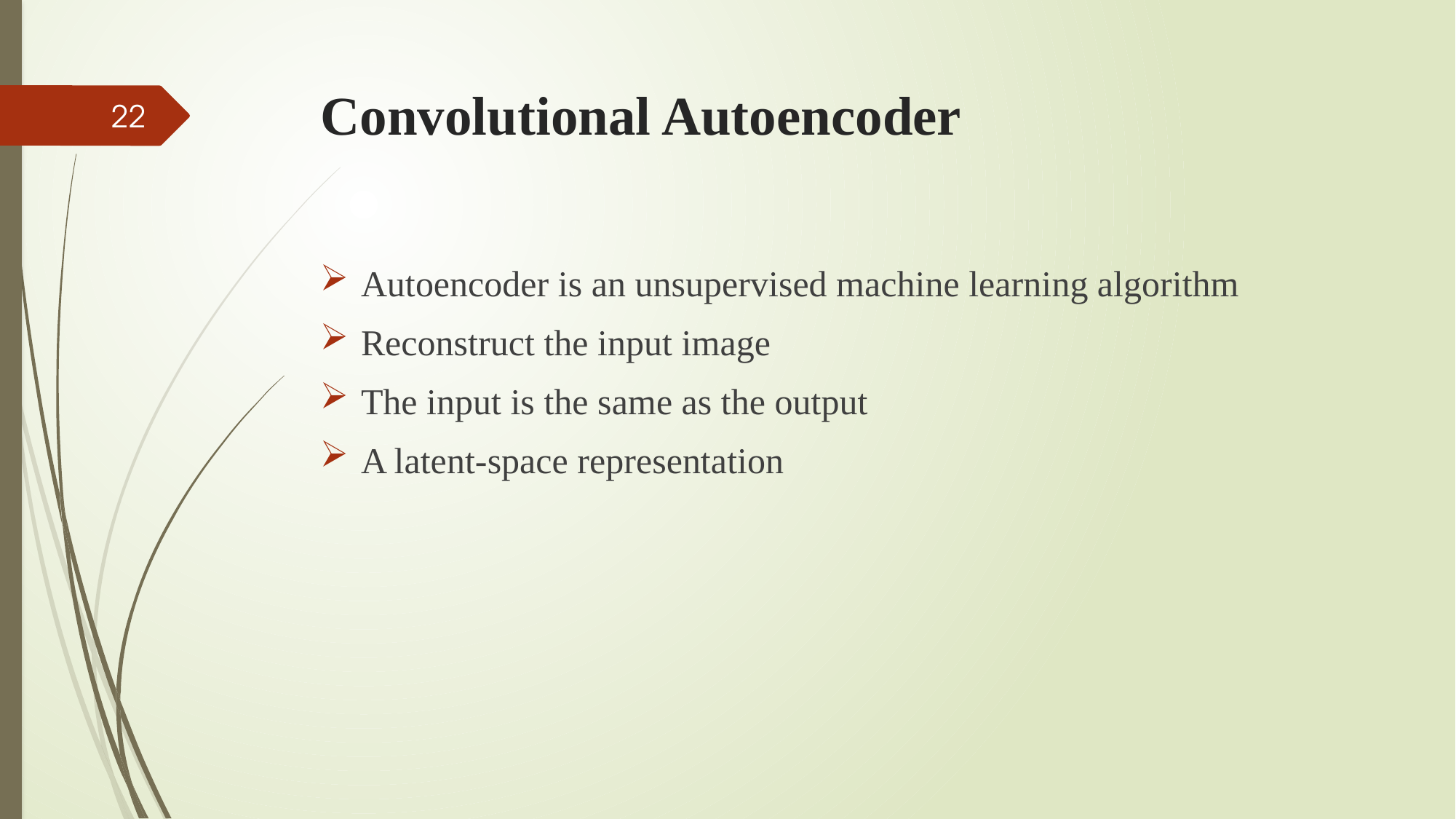

# Convolutional Autoencoder
22
Autoencoder is an unsupervised machine learning algorithm
Reconstruct the input image
The input is the same as the output
A latent-space representation